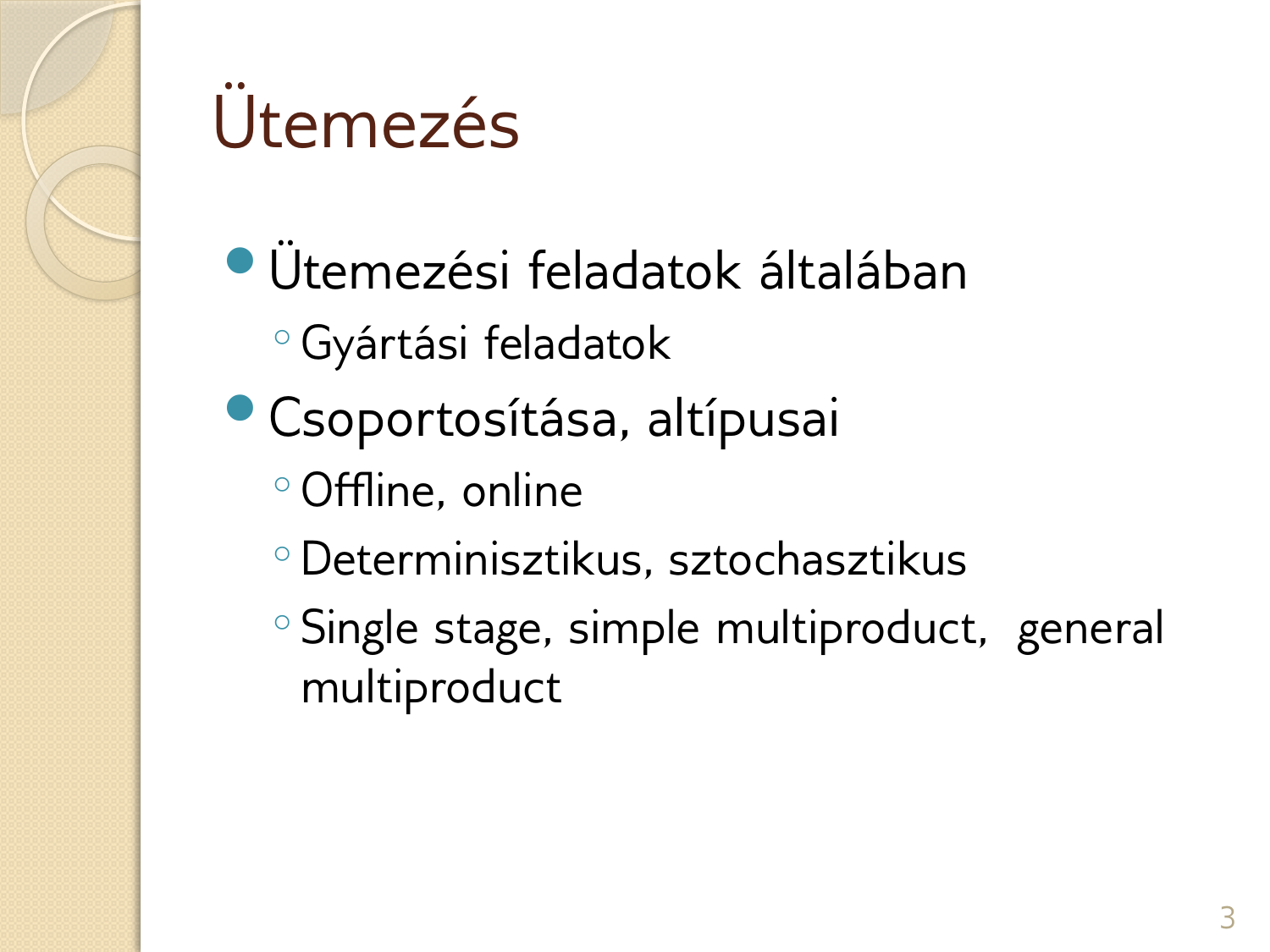

# Ütemezés

Ütemezési feladatok általában
Gyártási feladatok
Csoportosítása, altípusai
Offline, online
Determinisztikus, sztochasztikus
Single stage, simple multiproduct,  general multiproduct
3